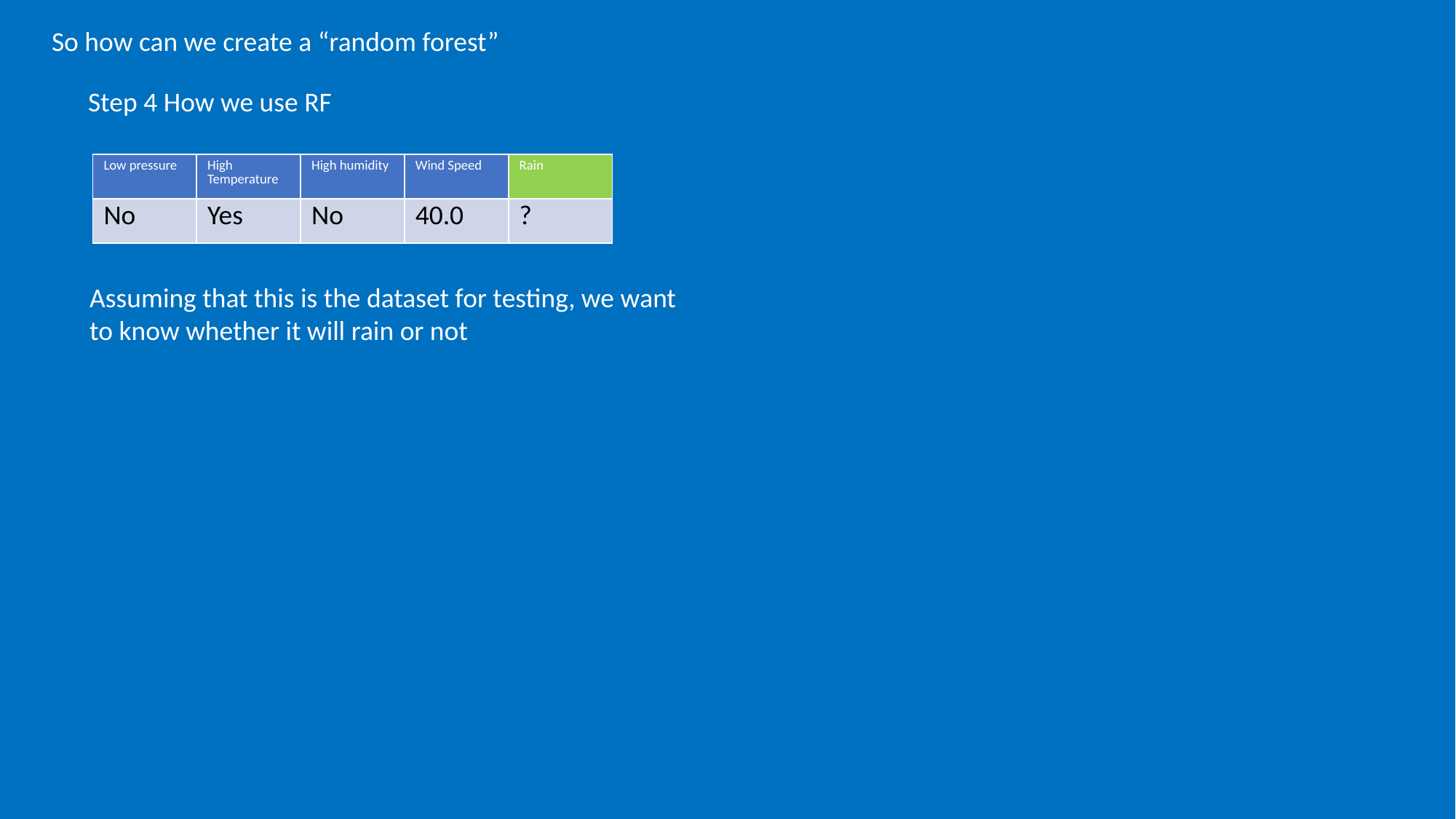

So how can we create a “random forest”
Step 4 How we use RF
| Low pressure | High Temperature | High humidity | Wind Speed | Rain |
| --- | --- | --- | --- | --- |
| No | Yes | No | 40.0 | ? |
Assuming that this is the dataset for testing, we want to know whether it will rain or not